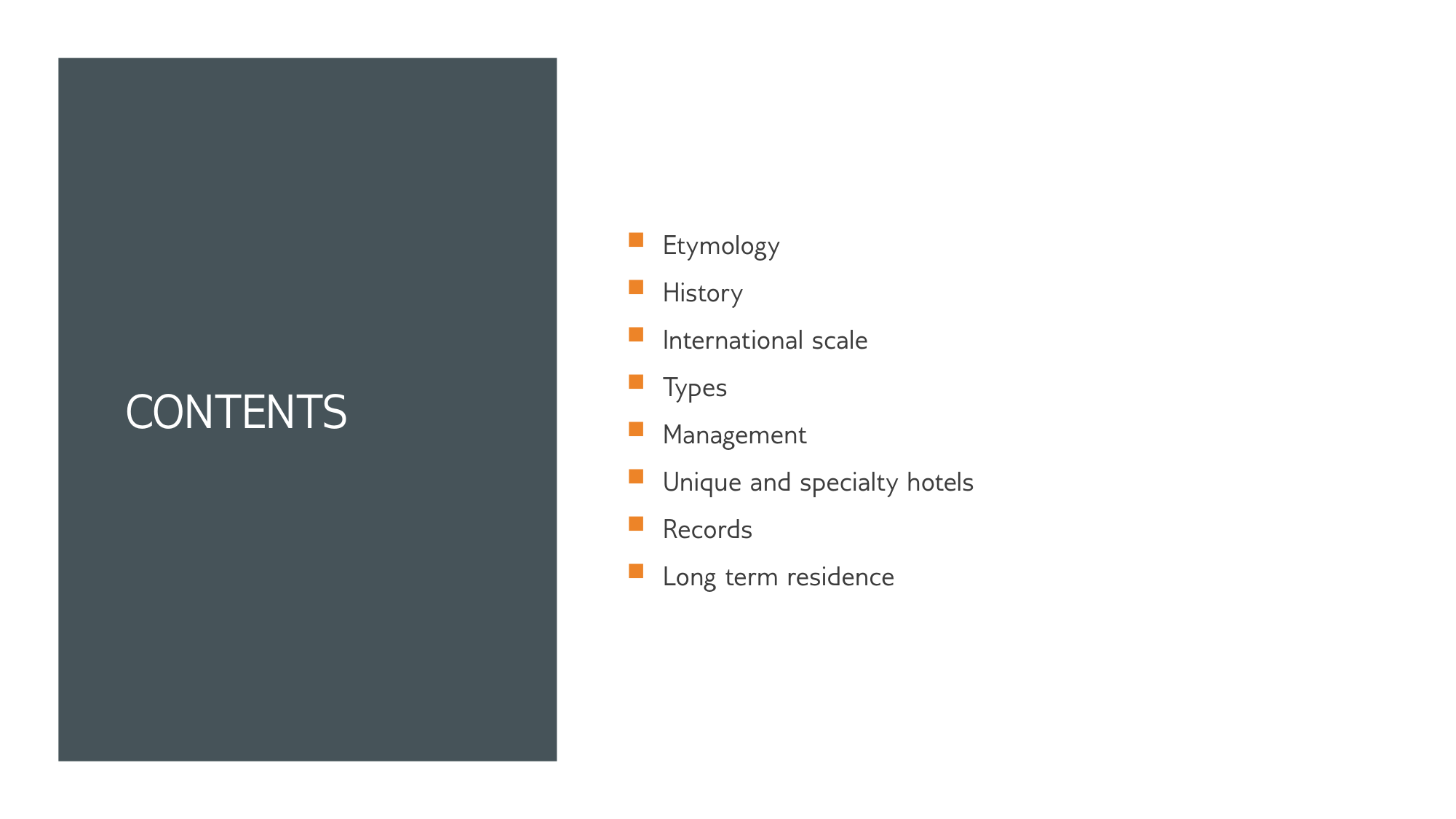

# Contents
Etymology
History
International scale
Types
Management
Unique and specialty hotels
Records
Long term residence